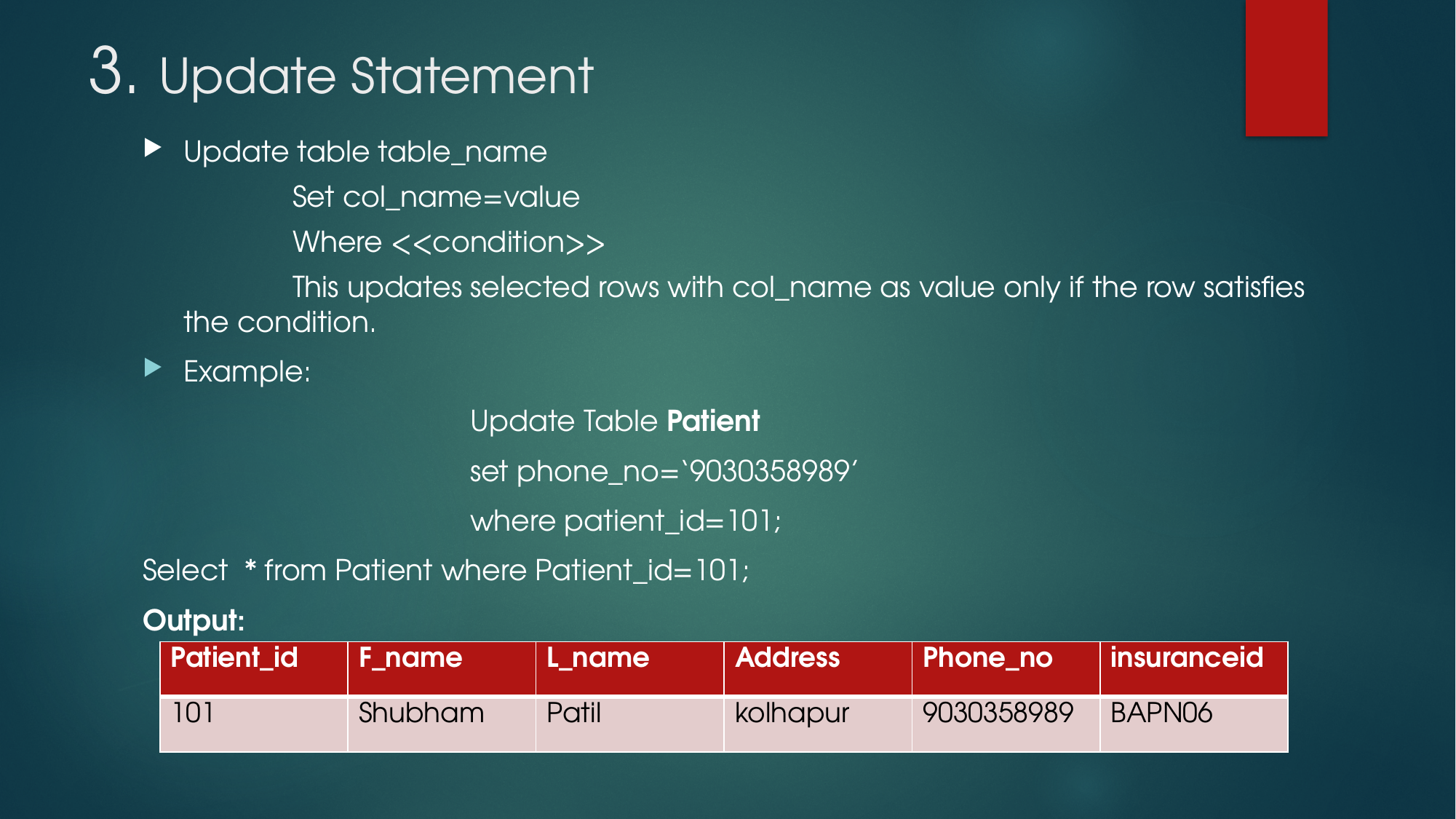

# 3. Update Statement
Update table table_name
		Set col_name=value
		Where <<condition>>
		This updates selected rows with col_name as value only if the row satisfies the condition.
Example:
			Update Table Patient
			set phone_no=‘9030358989’
			where patient_id=101;
Select  * from Patient where Patient_id=101;
Output:

| Patient\_id | F\_name | L\_name | Address | Phone\_no | insuranceid |
| --- | --- | --- | --- | --- | --- |
| 101 | Shubham | Patil | kolhapur | 9030358989 | BAPN06 |